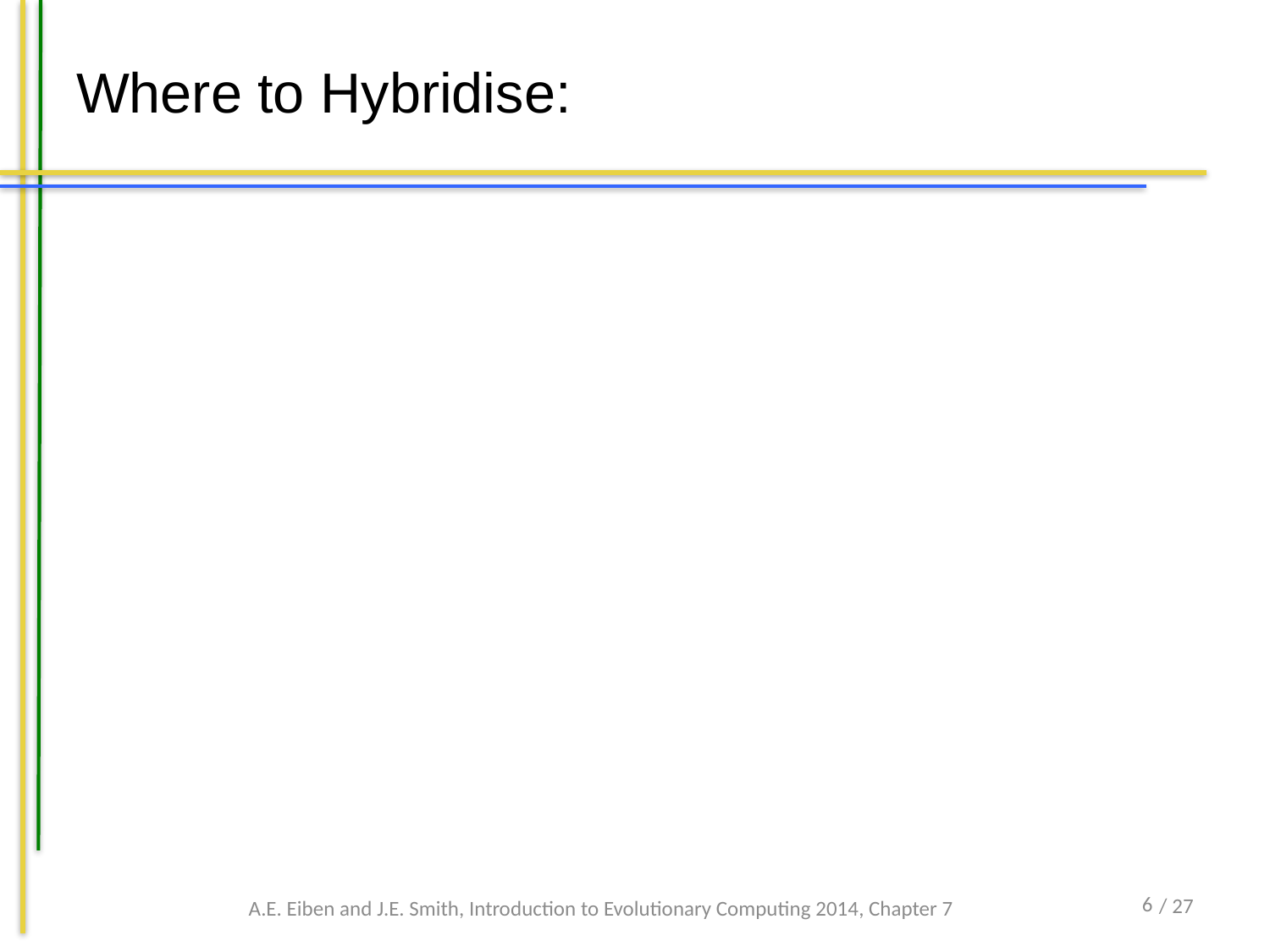

# Where to Hybridise:
6
A.E. Eiben and J.E. Smith, Introduction to Evolutionary Computing 2014, Chapter 7